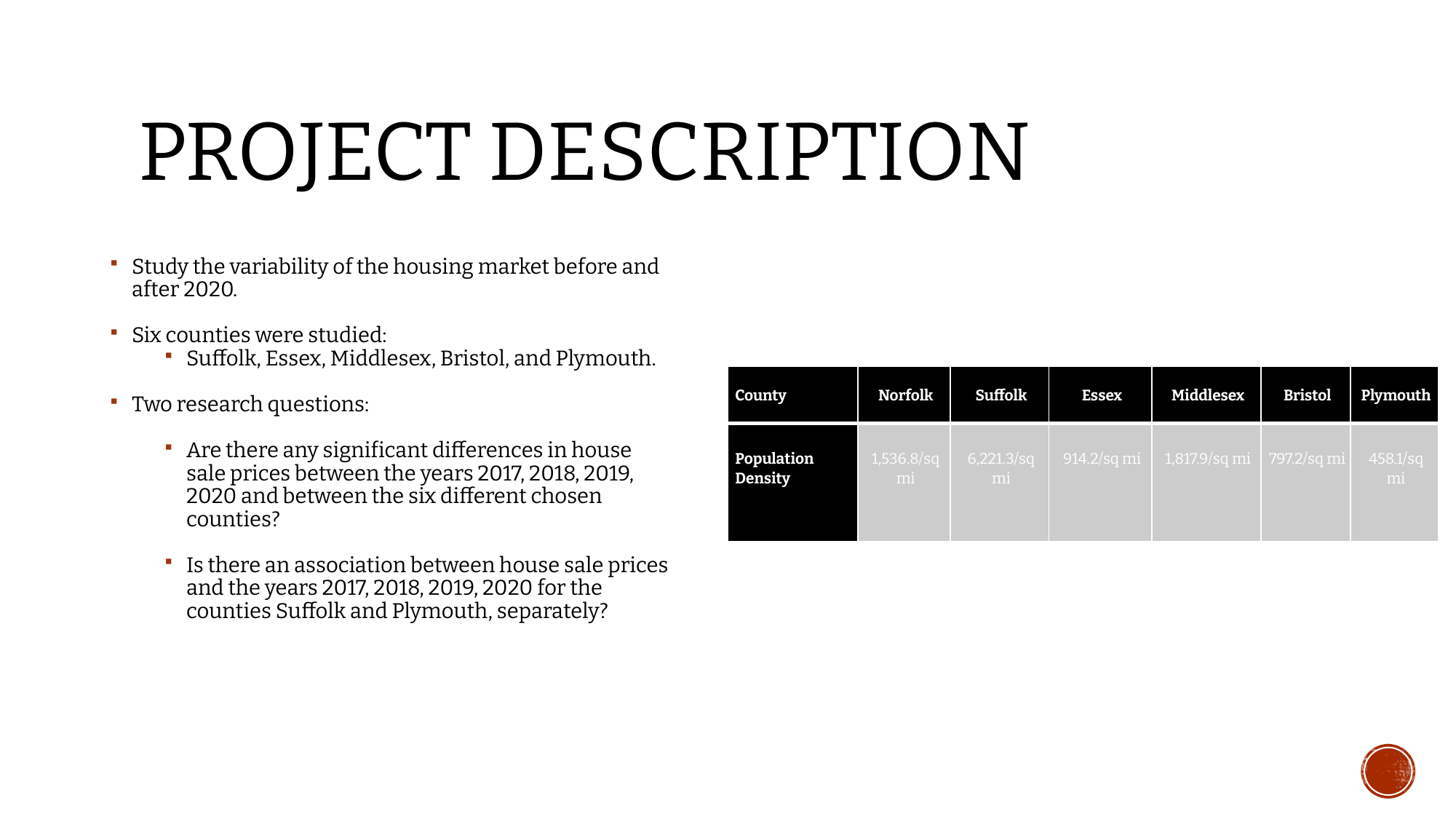

# Project Description
Study the variability of the housing market before and after 2020.

Six counties were studied:
Suffolk, Essex, Middlesex, Bristol, and Plymouth.

Two research questions:

Are there any significant differences in house sale prices between the years 2017, 2018, 2019, 2020 and between the six different chosen counties?

Is there an association between house sale prices and the years 2017, 2018, 2019, 2020 for the counties Suffolk and Plymouth, separately?

| County | Norfolk | Suffolk | Essex | Middlesex | Bristol | Plymouth |
| --- | --- | --- | --- | --- | --- | --- |
| Population Density | 1,536.8/sq mi | 6,221.3/sq mi | 914.2/sq mi | 1,817.9/sq mi | 797.2/sq mi | 458.1/sq mi |